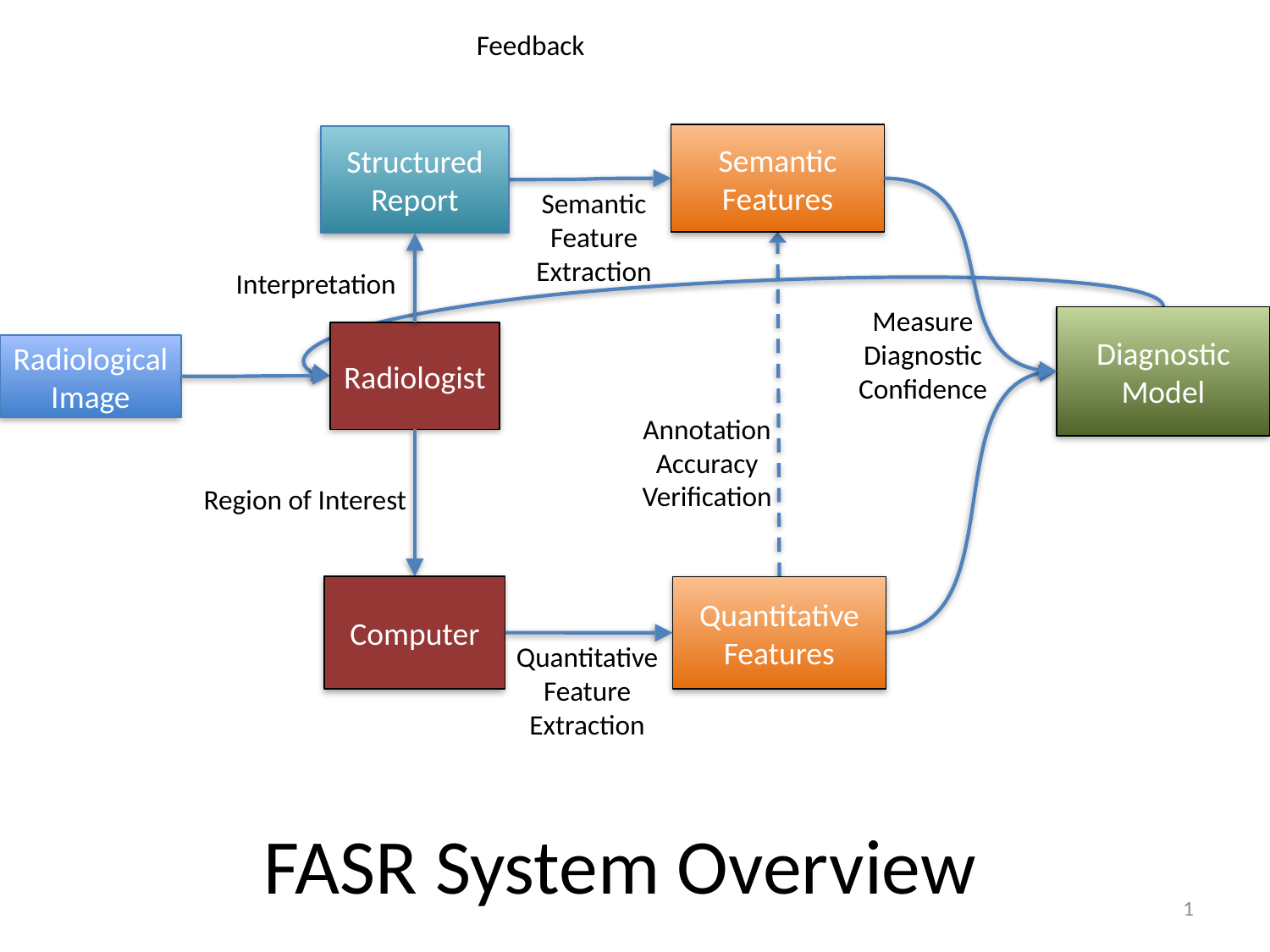

Feedback
Semantic Features
Semantic Feature Extraction
Structured Report
Interpretation
Measure Diagnostic Confidence
Diagnostic Model
Annotation
Accuracy Verification
Radiologist
Radiological Image
Region of Interest
Computer
Quantitative
Features
Quantitative Feature Extraction

FASR System Overview
1